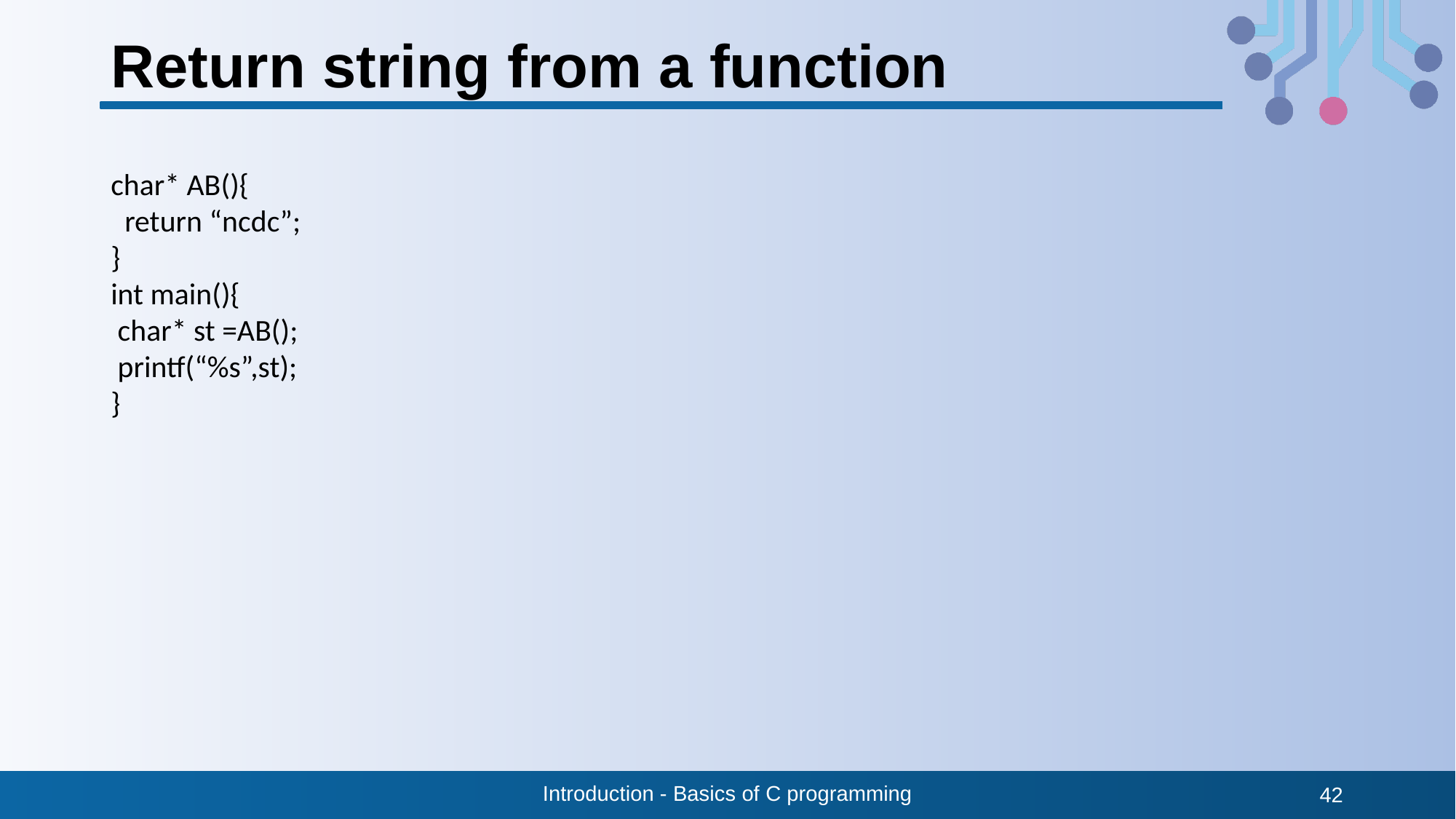

# Return string from a function
char* AB(){
  return “ncdc”;
}
int main(){
 char* st =AB();
 printf(“%s”,st);
}
Introduction - Basics of C programming
42